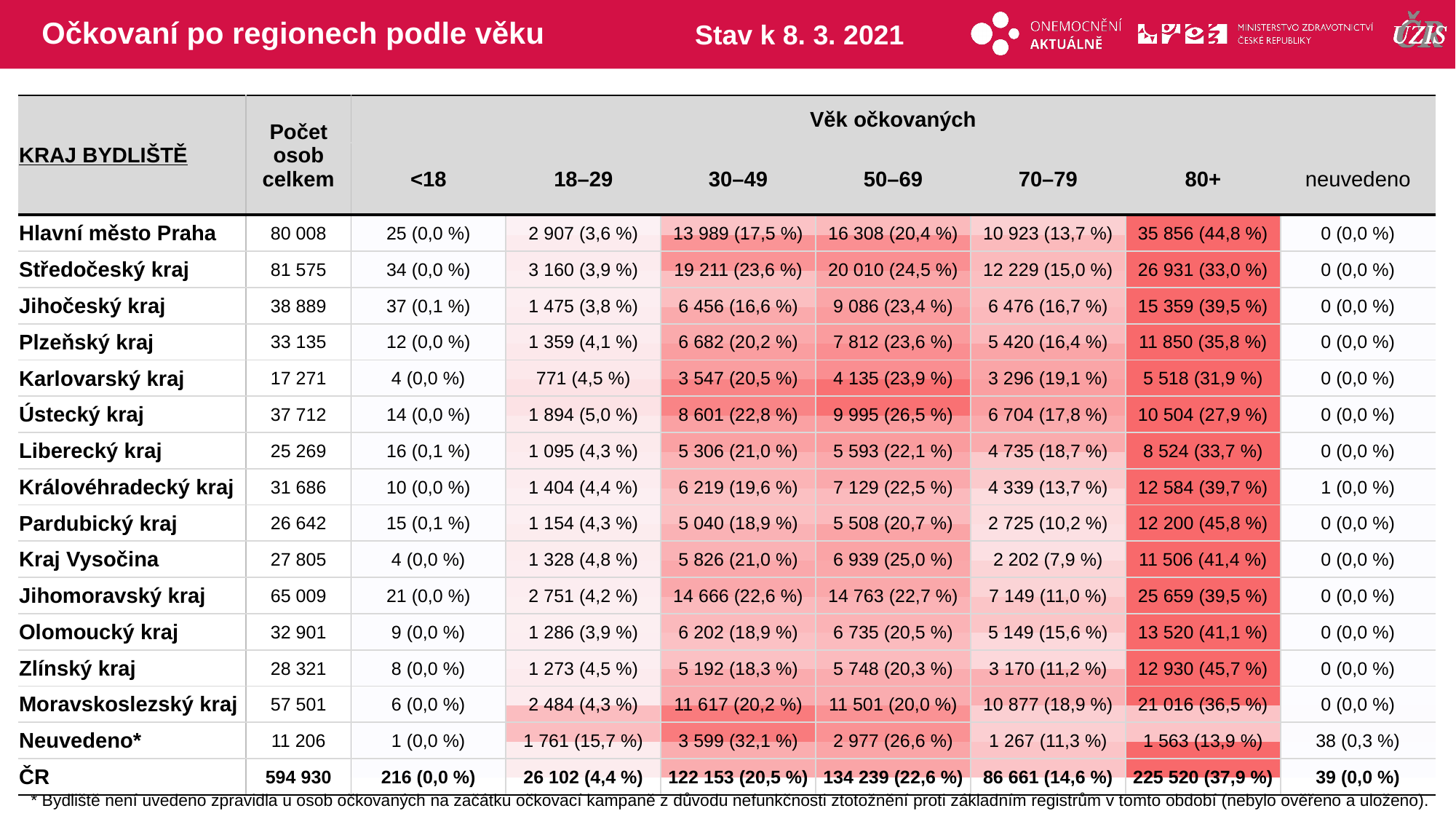

# Očkovaní po regionech podle věku
Stav k 8. 3. 2021
| KRAJ BYDLIŠTĚ | Počet osob celkem | Věk očkovaných |  |  |  |  |  |  |
| --- | --- | --- | --- | --- | --- | --- | --- | --- |
|  |  | <18 | 18–29 | 30–49 | 50–69 | 70–79 | 80+ | neuvedeno |
| Hlavní město Praha | 80 008 | 25 (0,0 %) | 2 907 (3,6 %) | 13 989 (17,5 %) | 16 308 (20,4 %) | 10 923 (13,7 %) | 35 856 (44,8 %) | 0 (0,0 %) |
| Středočeský kraj | 81 575 | 34 (0,0 %) | 3 160 (3,9 %) | 19 211 (23,6 %) | 20 010 (24,5 %) | 12 229 (15,0 %) | 26 931 (33,0 %) | 0 (0,0 %) |
| Jihočeský kraj | 38 889 | 37 (0,1 %) | 1 475 (3,8 %) | 6 456 (16,6 %) | 9 086 (23,4 %) | 6 476 (16,7 %) | 15 359 (39,5 %) | 0 (0,0 %) |
| Plzeňský kraj | 33 135 | 12 (0,0 %) | 1 359 (4,1 %) | 6 682 (20,2 %) | 7 812 (23,6 %) | 5 420 (16,4 %) | 11 850 (35,8 %) | 0 (0,0 %) |
| Karlovarský kraj | 17 271 | 4 (0,0 %) | 771 (4,5 %) | 3 547 (20,5 %) | 4 135 (23,9 %) | 3 296 (19,1 %) | 5 518 (31,9 %) | 0 (0,0 %) |
| Ústecký kraj | 37 712 | 14 (0,0 %) | 1 894 (5,0 %) | 8 601 (22,8 %) | 9 995 (26,5 %) | 6 704 (17,8 %) | 10 504 (27,9 %) | 0 (0,0 %) |
| Liberecký kraj | 25 269 | 16 (0,1 %) | 1 095 (4,3 %) | 5 306 (21,0 %) | 5 593 (22,1 %) | 4 735 (18,7 %) | 8 524 (33,7 %) | 0 (0,0 %) |
| Královéhradecký kraj | 31 686 | 10 (0,0 %) | 1 404 (4,4 %) | 6 219 (19,6 %) | 7 129 (22,5 %) | 4 339 (13,7 %) | 12 584 (39,7 %) | 1 (0,0 %) |
| Pardubický kraj | 26 642 | 15 (0,1 %) | 1 154 (4,3 %) | 5 040 (18,9 %) | 5 508 (20,7 %) | 2 725 (10,2 %) | 12 200 (45,8 %) | 0 (0,0 %) |
| Kraj Vysočina | 27 805 | 4 (0,0 %) | 1 328 (4,8 %) | 5 826 (21,0 %) | 6 939 (25,0 %) | 2 202 (7,9 %) | 11 506 (41,4 %) | 0 (0,0 %) |
| Jihomoravský kraj | 65 009 | 21 (0,0 %) | 2 751 (4,2 %) | 14 666 (22,6 %) | 14 763 (22,7 %) | 7 149 (11,0 %) | 25 659 (39,5 %) | 0 (0,0 %) |
| Olomoucký kraj | 32 901 | 9 (0,0 %) | 1 286 (3,9 %) | 6 202 (18,9 %) | 6 735 (20,5 %) | 5 149 (15,6 %) | 13 520 (41,1 %) | 0 (0,0 %) |
| Zlínský kraj | 28 321 | 8 (0,0 %) | 1 273 (4,5 %) | 5 192 (18,3 %) | 5 748 (20,3 %) | 3 170 (11,2 %) | 12 930 (45,7 %) | 0 (0,0 %) |
| Moravskoslezský kraj | 57 501 | 6 (0,0 %) | 2 484 (4,3 %) | 11 617 (20,2 %) | 11 501 (20,0 %) | 10 877 (18,9 %) | 21 016 (36,5 %) | 0 (0,0 %) |
| Neuvedeno\* | 11 206 | 1 (0,0 %) | 1 761 (15,7 %) | 3 599 (32,1 %) | 2 977 (26,6 %) | 1 267 (11,3 %) | 1 563 (13,9 %) | 38 (0,3 %) |
| ČR | 594 930 | 216 (0,0 %) | 26 102 (4,4 %) | 122 153 (20,5 %) | 134 239 (22,6 %) | 86 661 (14,6 %) | 225 520 (37,9 %) | 39 (0,0 %) |
|  |  |  |  |  |  |  |
| --- | --- | --- | --- | --- | --- | --- |
|  |  |  |  |  |  |  |
|  |  |  |  |  |  |  |
|  |  |  |  |  |  |  |
|  |  |  |  |  |  |  |
|  |  |  |  |  |  |  |
|  |  |  |  |  |  |  |
|  |  |  |  |  |  |  |
|  |  |  |  |  |  |  |
|  |  |  |  |  |  |  |
|  |  |  |  |  |  |  |
|  |  |  |  |  |  |  |
|  |  |  |  |  |  |  |
|  |  |  |  |  |  |  |
|  |  |  |  |  |  |  |
|  |  |  |  |  |  |  |
* Bydliště není uvedeno zpravidla u osob očkovaných na začátku očkovací kampaně z důvodu nefunkčnosti ztotožnění proti základním registrům v tomto období (nebylo ověřeno a uloženo).